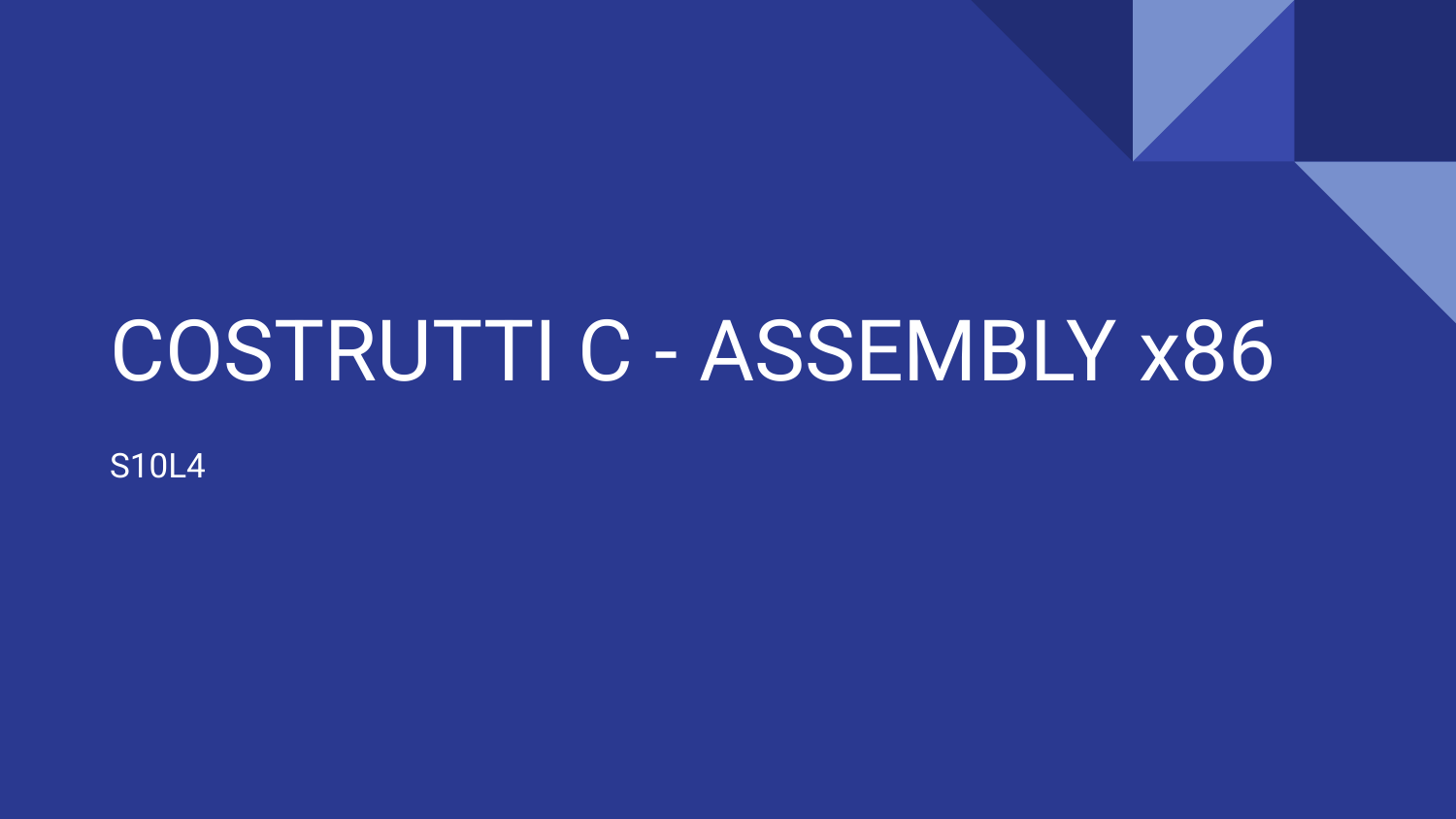

# COSTRUTTI C - ASSEMBLY x86
S10L4